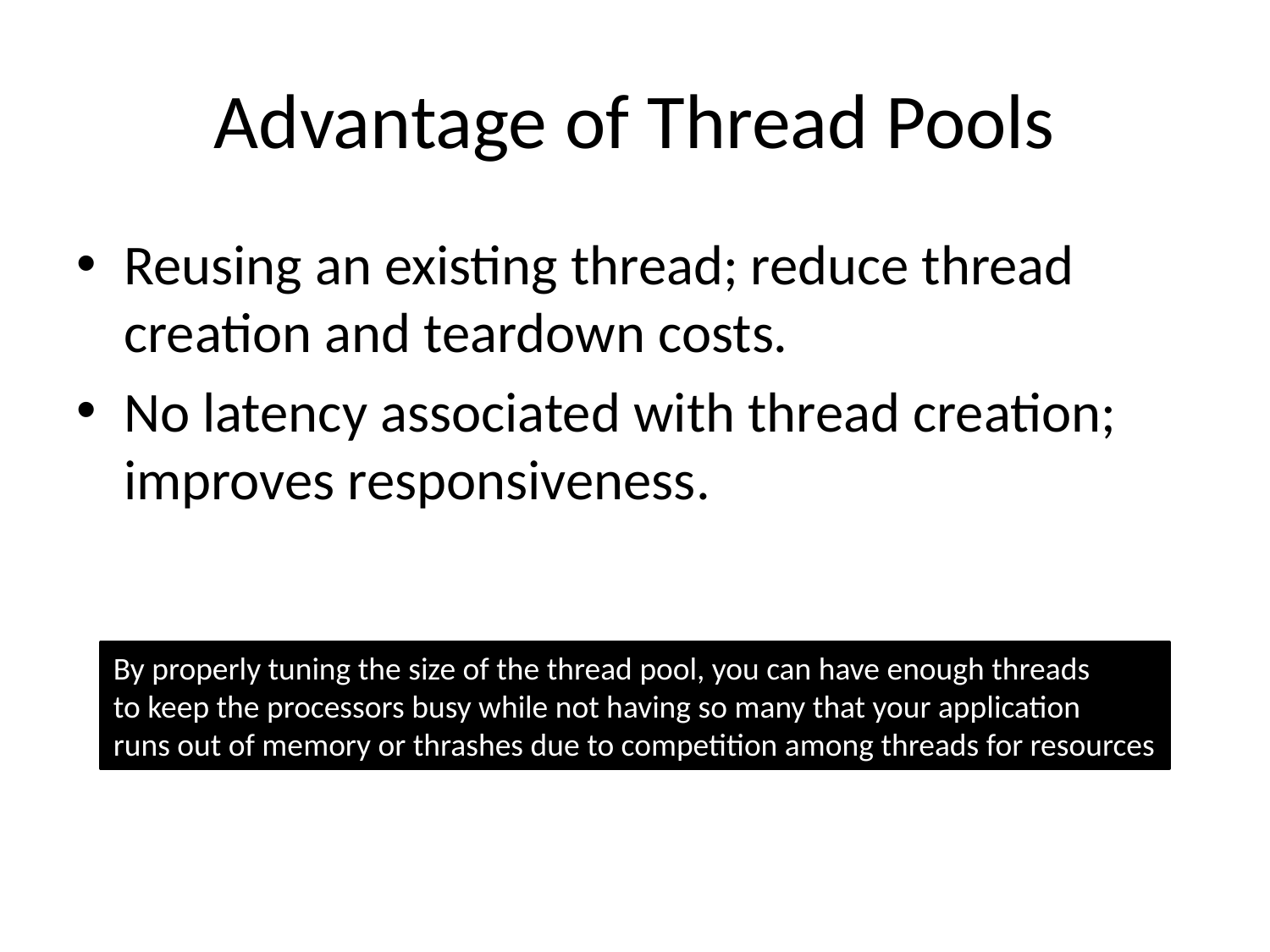

# Advantage of Thread Pools
Reusing an existing thread; reduce thread creation and teardown costs.
No latency associated with thread creation; improves responsiveness.
By properly tuning the size of the thread pool, you can have enough threads
to keep the processors busy while not having so many that your application
runs out of memory or thrashes due to competition among threads for resources